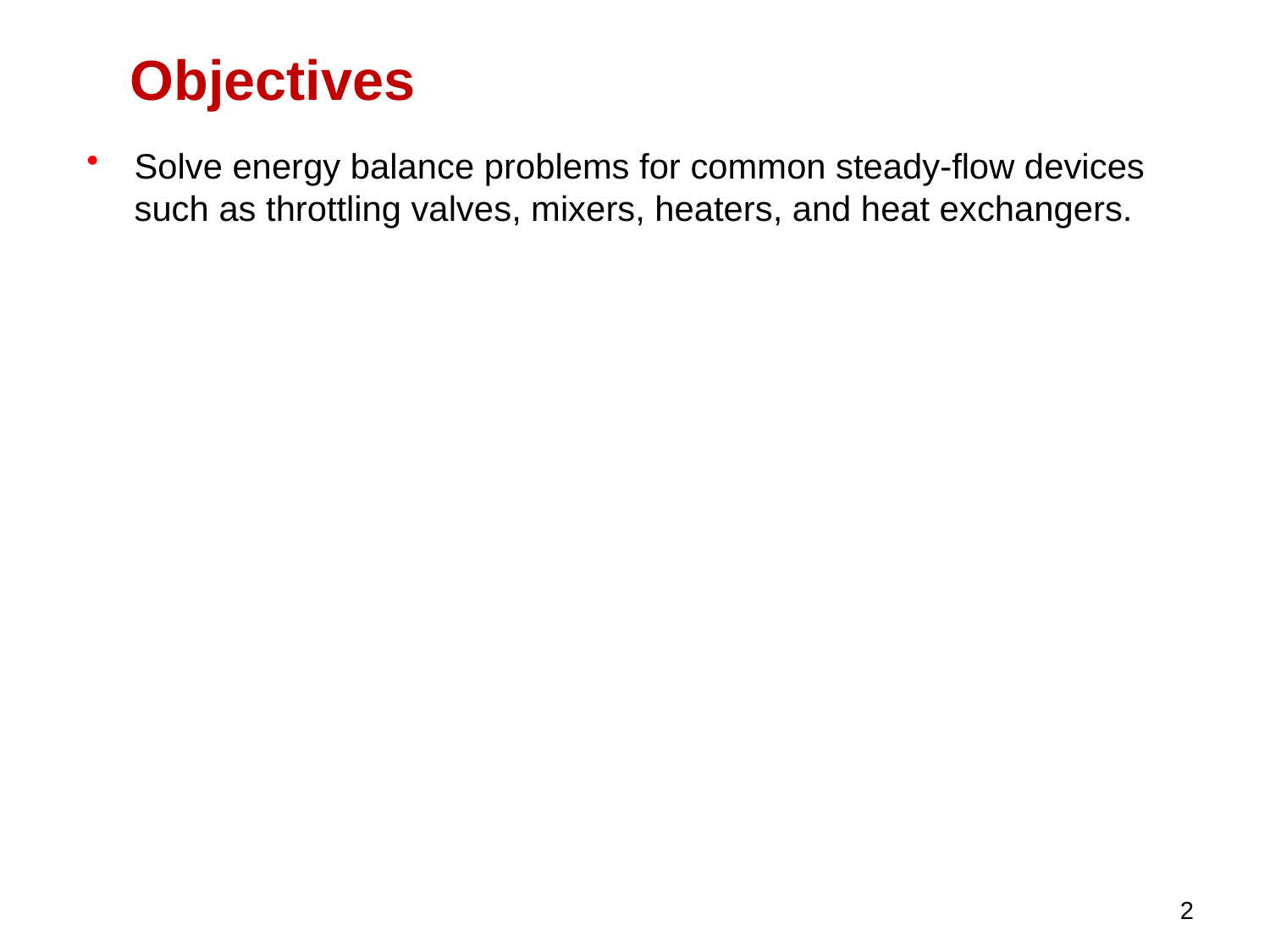

Objectives
Solve energy balance problems for common steady-flow devices such as throttling valves, mixers, heaters, and heat exchangers.
2